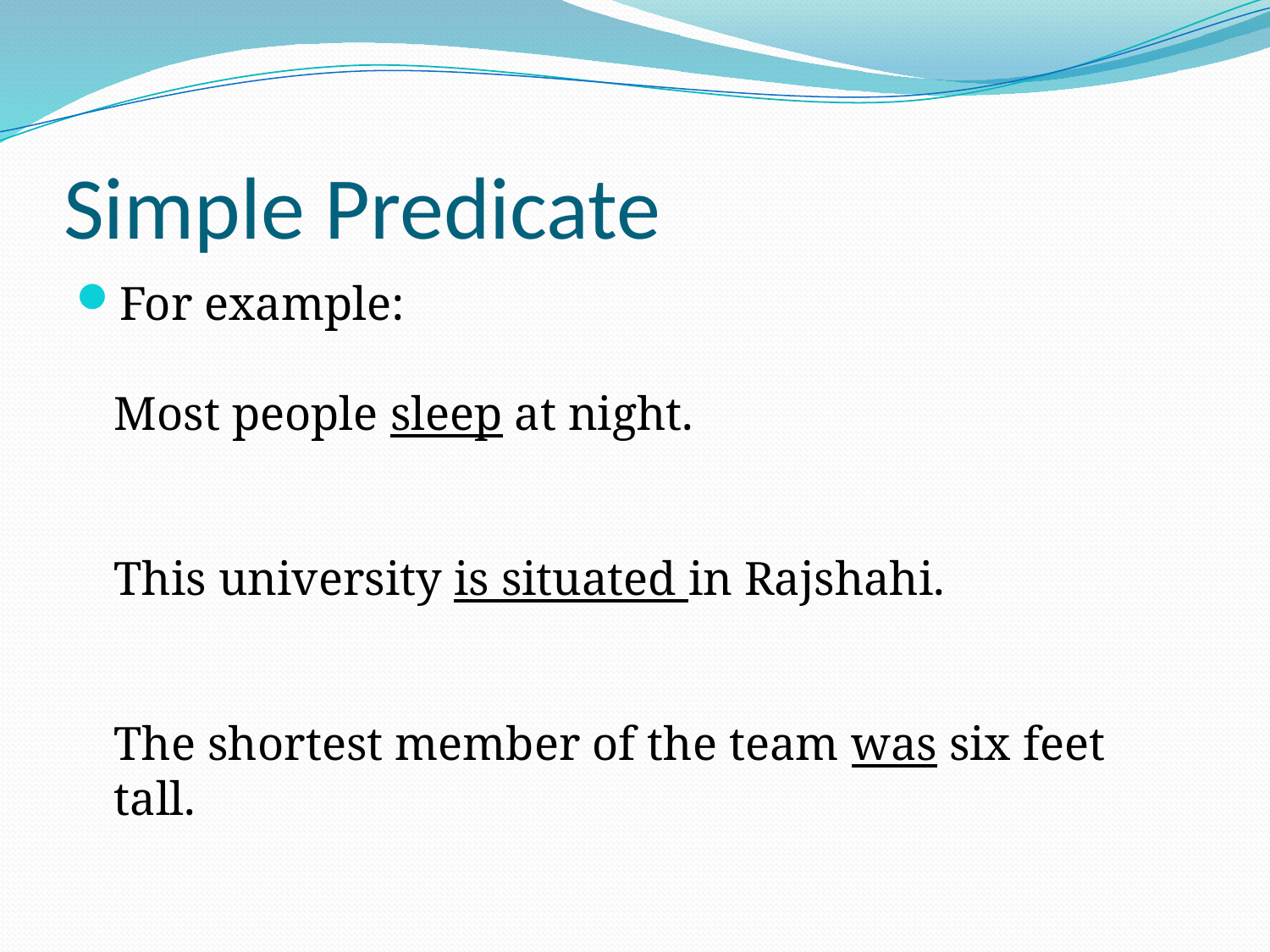

# Simple Predicate
For example:
Most people sleep at night.
This university is situated in Rajshahi.
The shortest member of the team was six feet tall.